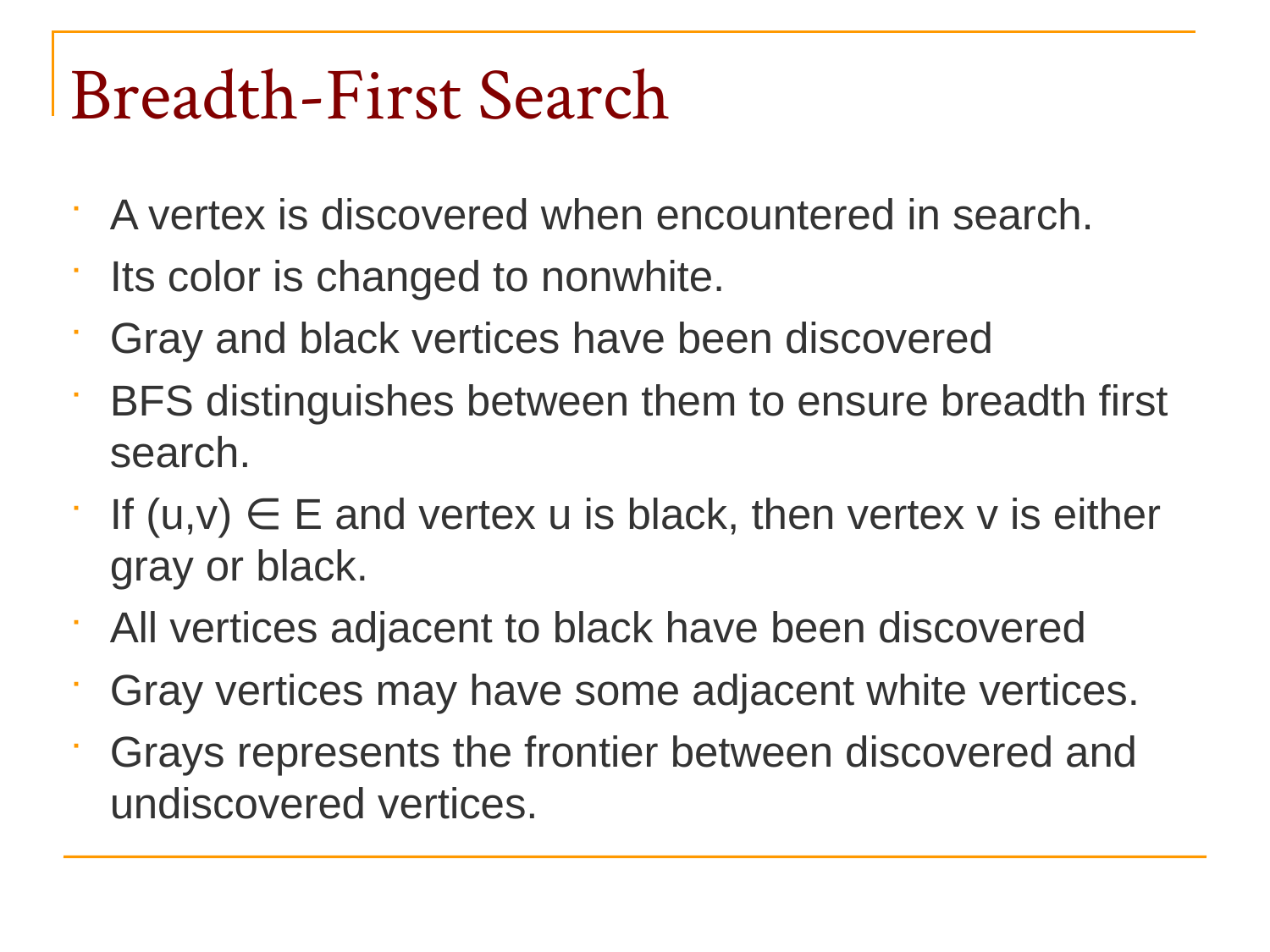

# Breadth-First Search
A vertex is discovered when encountered in search.
Its color is changed to nonwhite.
Gray and black vertices have been discovered
BFS distinguishes between them to ensure breadth first search.
If (u,v) ∈ E and vertex u is black, then vertex v is either gray or black.
All vertices adjacent to black have been discovered
Gray vertices may have some adjacent white vertices.
Grays represents the frontier between discovered and undiscovered vertices.